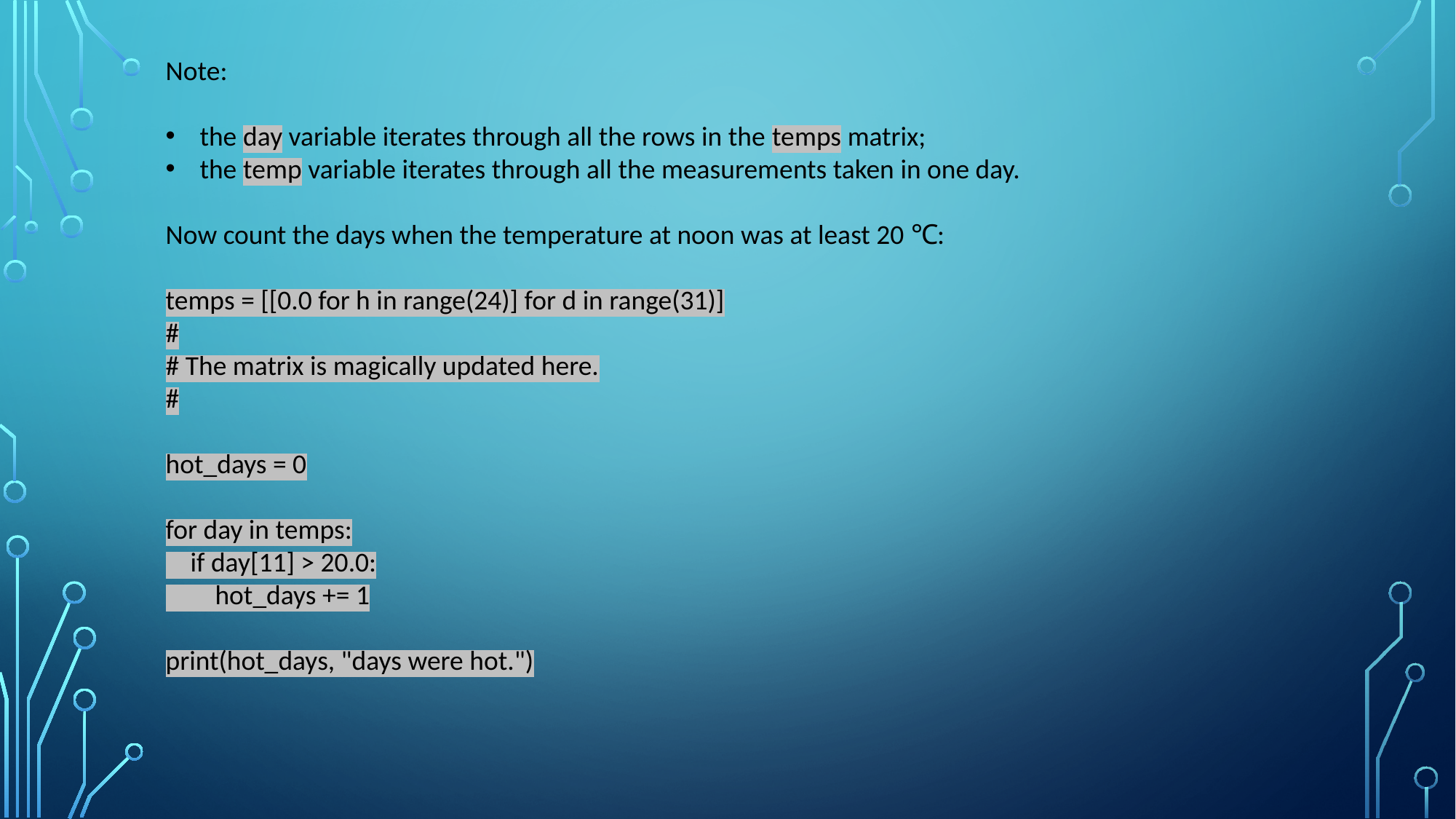

Note:

the day variable iterates through all the rows in the temps matrix;
the temp variable iterates through all the measurements taken in one day.

Now count the days when the temperature at noon was at least 20 ℃:

temps = [[0.0 for h in range(24)] for d in range(31)]
#
# The matrix is magically updated here.
#

hot_days = 0

for day in temps:
    if day[11] > 20.0:
        hot_days += 1

print(hot_days, "days were hot.")